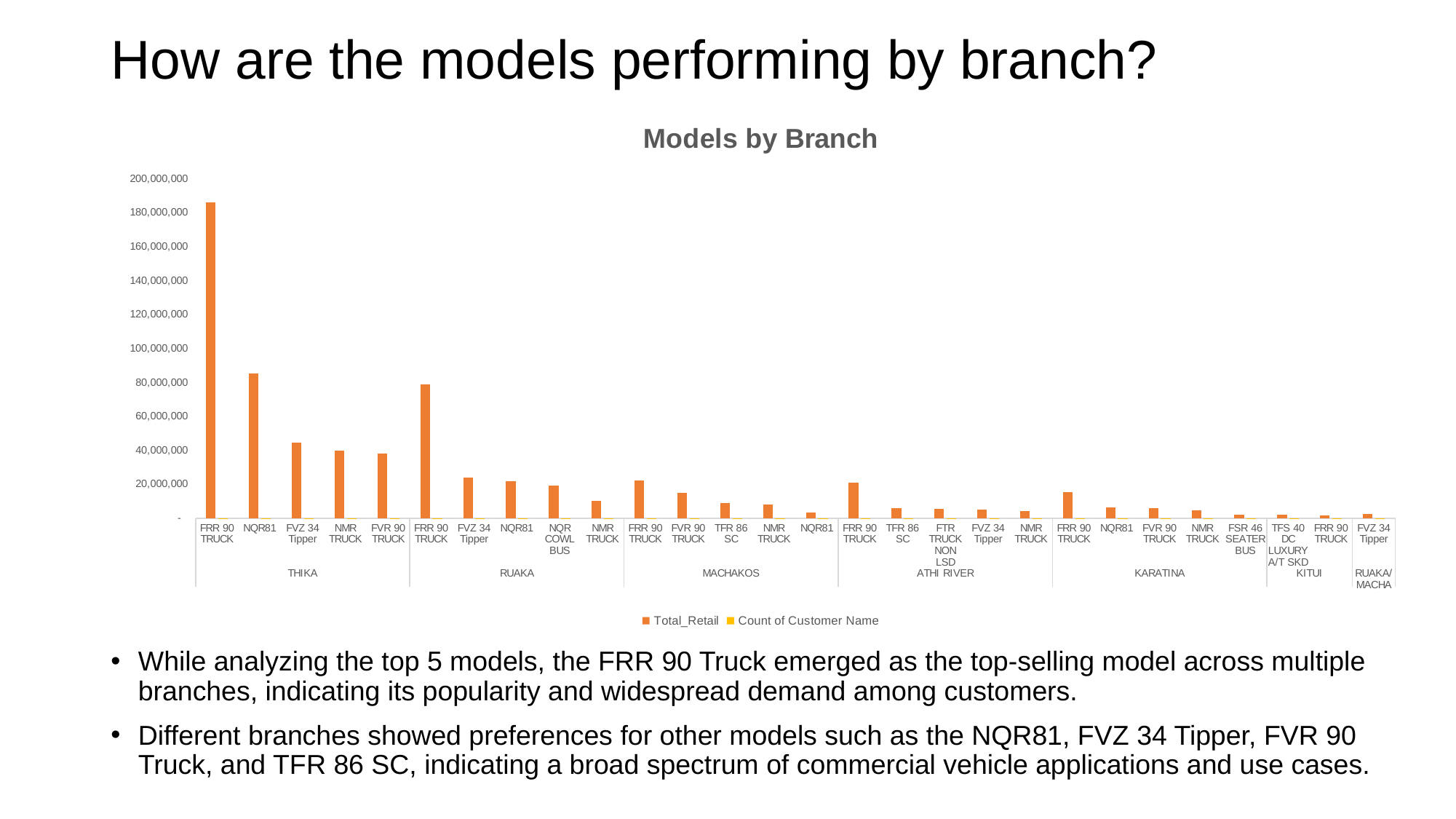

# How are the models performing by branch?

### Chart: Models by Branch

| Category | Total_Retail | Count of Customer Name |
|---|---|---|
| FRR 90 TRUCK | 185852534.48275873 | 128.0 |
| NQR81 | 85415844.82758617 | 76.0 |
| FVZ 34 Tipper | 44453534.48275863 | 17.0 |
| NMR TRUCK | 39797462.06896552 | 41.0 |
| FVR 90 TRUCK | 38115517.24137931 | 20.0 |
| FRR 90 TRUCK | 78620689.65517241 | 57.0 |
| FVZ 34 Tipper | 23847413.793103445 | 9.0 |
| NQR81 | 21665702.586206898 | 19.0 |
| NQR COWL BUS | 19124534.482758623 | 14.0 |
| NMR TRUCK | 10316565.51724138 | 11.0 |
| FRR 90 TRUCK | 22212931.03448276 | 16.0 |
| FVR 90 TRUCK | 14754310.344827587 | 8.0 |
| TFR 86 SC | 8862931.034482758 | 11.0 |
| NMR TRUCK | 7851982.75862069 | 8.0 |
| NQR81 | 3311379.3103448274 | 3.0 |
| FRR 90 TRUCK | 20809913.79310345 | 15.0 |
| TFR 86 SC | 5711637.931034483 | 7.0 |
| FTR TRUCK NON LSD | 5270689.655172414 | 3.0 |
| FVZ 34 Tipper | 5225689.655172414 | 2.0 |
| NMR TRUCK | 4119051.724137931 | 4.0 |
| FRR 90 TRUCK | 15420258.620689653 | 11.0 |
| NQR81 | 6477155.172413794 | 6.0 |
| FVR 90 TRUCK | 5798275.862068966 | 3.0 |
| NMR TRUCK | 4562844.827586207 | 5.0 |
| FSR 46 SEATER BUS | 2005375.8620689656 | 1.0 |
| TFS 40 DC LUXURY A/T SKD | 1849137.9310344828 | 1.0 |
| FRR 90 TRUCK | 1562068.9655172415 | 1.0 |
| FVZ 34 Tipper | 2456896.5517241377 | 1.0 |
While analyzing the top 5 models, the FRR 90 Truck emerged as the top-selling model across multiple branches, indicating its popularity and widespread demand among customers.
Different branches showed preferences for other models such as the NQR81, FVZ 34 Tipper, FVR 90 Truck, and TFR 86 SC, indicating a broad spectrum of commercial vehicle applications and use cases.